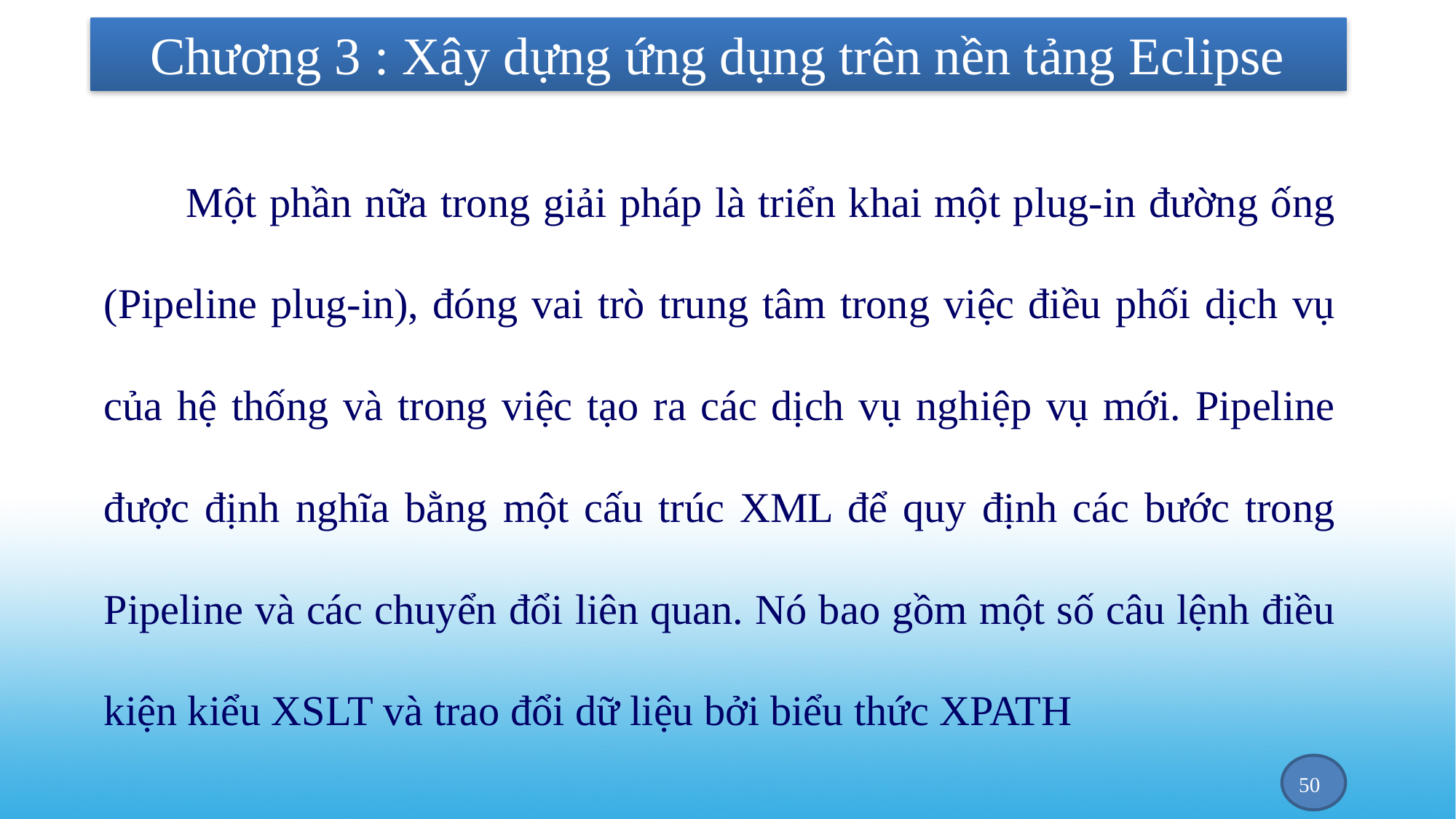

# Chương 3 : Xây dựng ứng dụng trên nền tảng Eclipse
Một phần nữa trong giải pháp là triển khai một plug-in đường ống (Pipeline plug-in), đóng vai trò trung tâm trong việc điều phối dịch vụ của hệ thống và trong việc tạo ra các dịch vụ nghiệp vụ mới. Pipeline được định nghĩa bằng một cấu trúc XML để quy định các bước trong Pipeline và các chuyển đổi liên quan. Nó bao gồm một số câu lệnh điều kiện kiểu XSLT và trao đổi dữ liệu bởi biểu thức XPATH

50